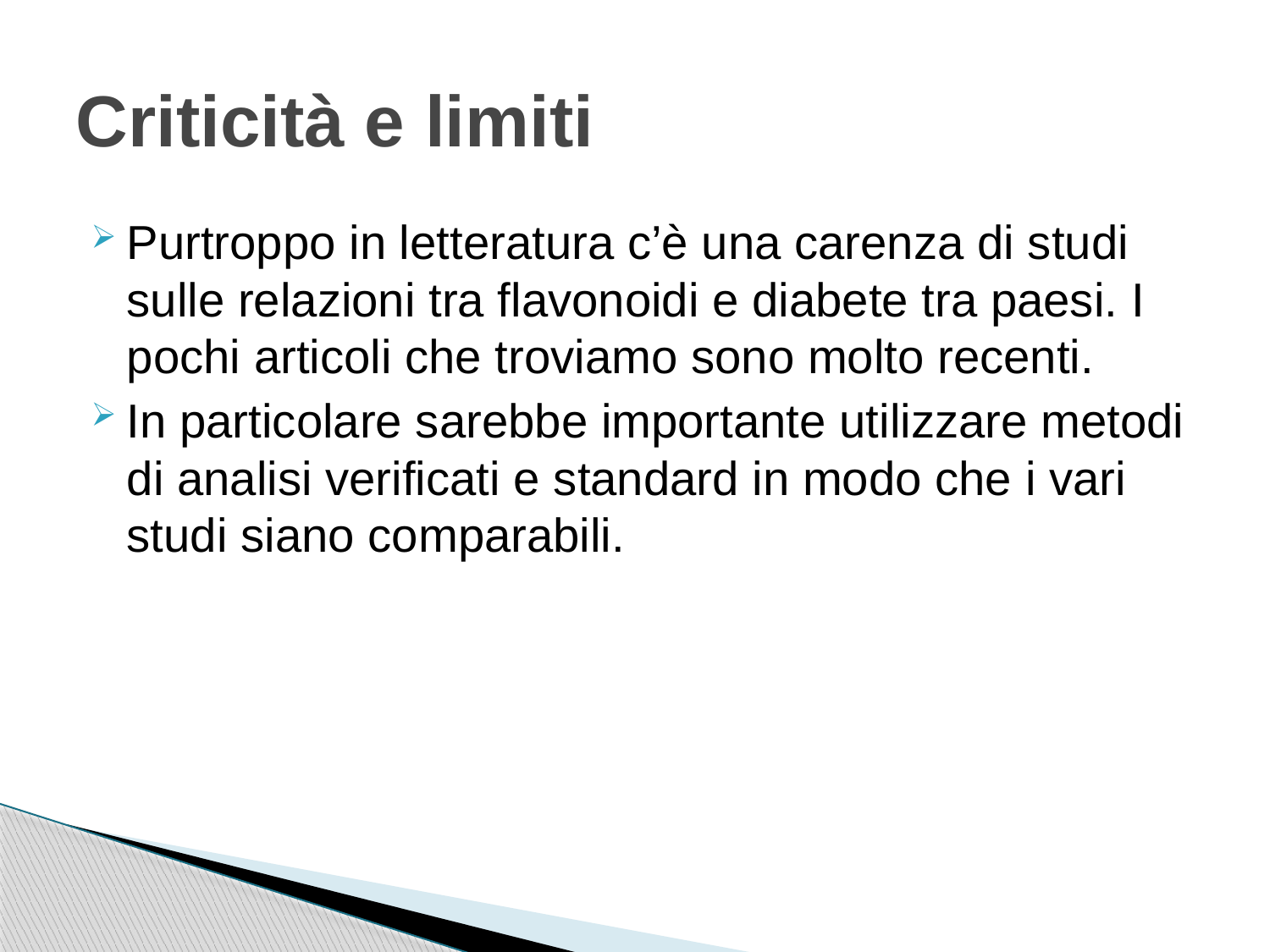

# Criticità e limiti
Purtroppo in letteratura c’è una carenza di studi sulle relazioni tra flavonoidi e diabete tra paesi. I pochi articoli che troviamo sono molto recenti.
In particolare sarebbe importante utilizzare metodi di analisi verificati e standard in modo che i vari studi siano comparabili.